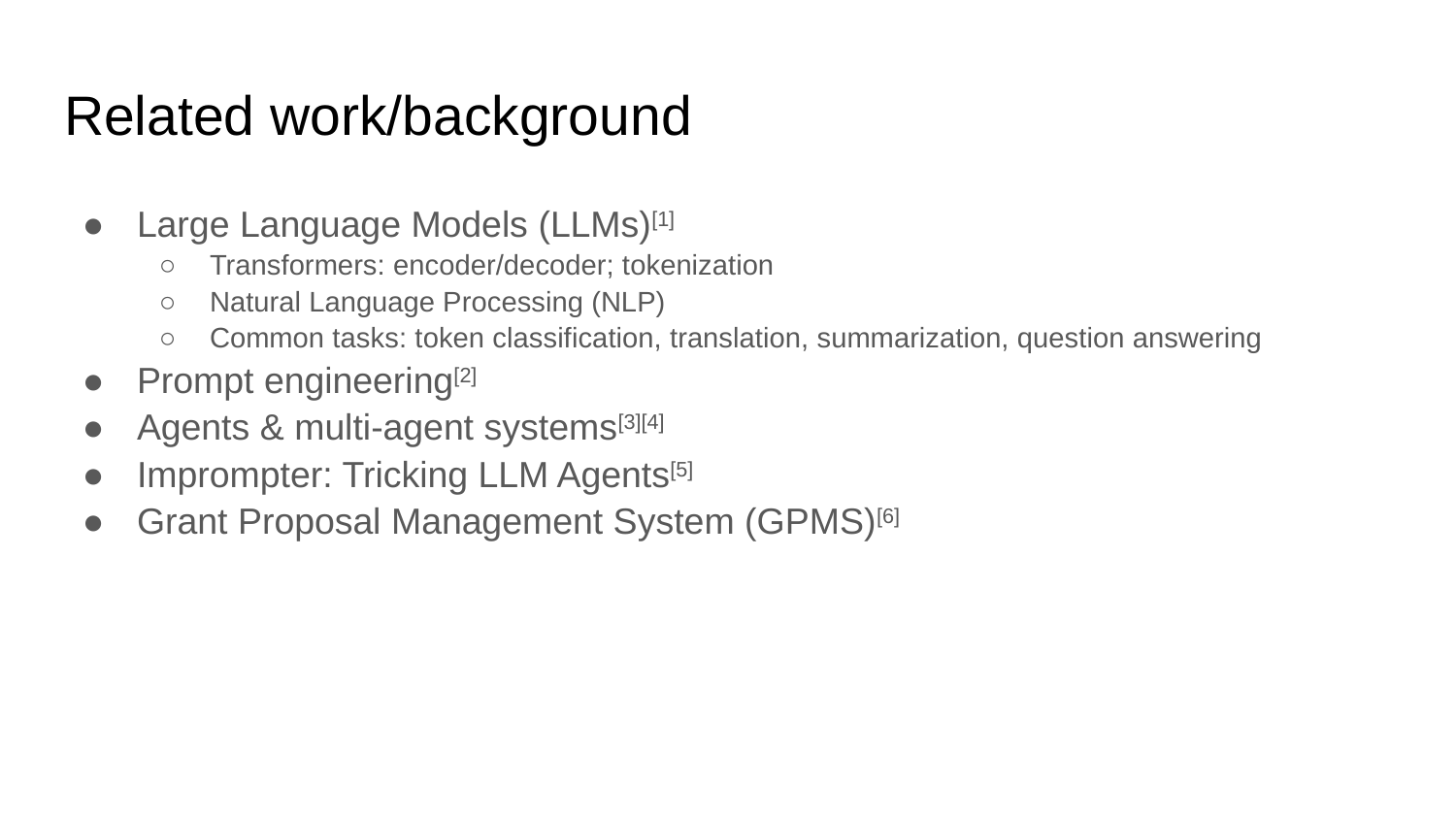

# Related work/background
Large Language Models (LLMs)[1]
Transformers: encoder/decoder; tokenization
Natural Language Processing (NLP)
Common tasks: token classification, translation, summarization, question answering
Prompt engineering[2]
Agents & multi-agent systems[3][4]
Imprompter: Tricking LLM Agents[5]
Grant Proposal Management System (GPMS)[6]